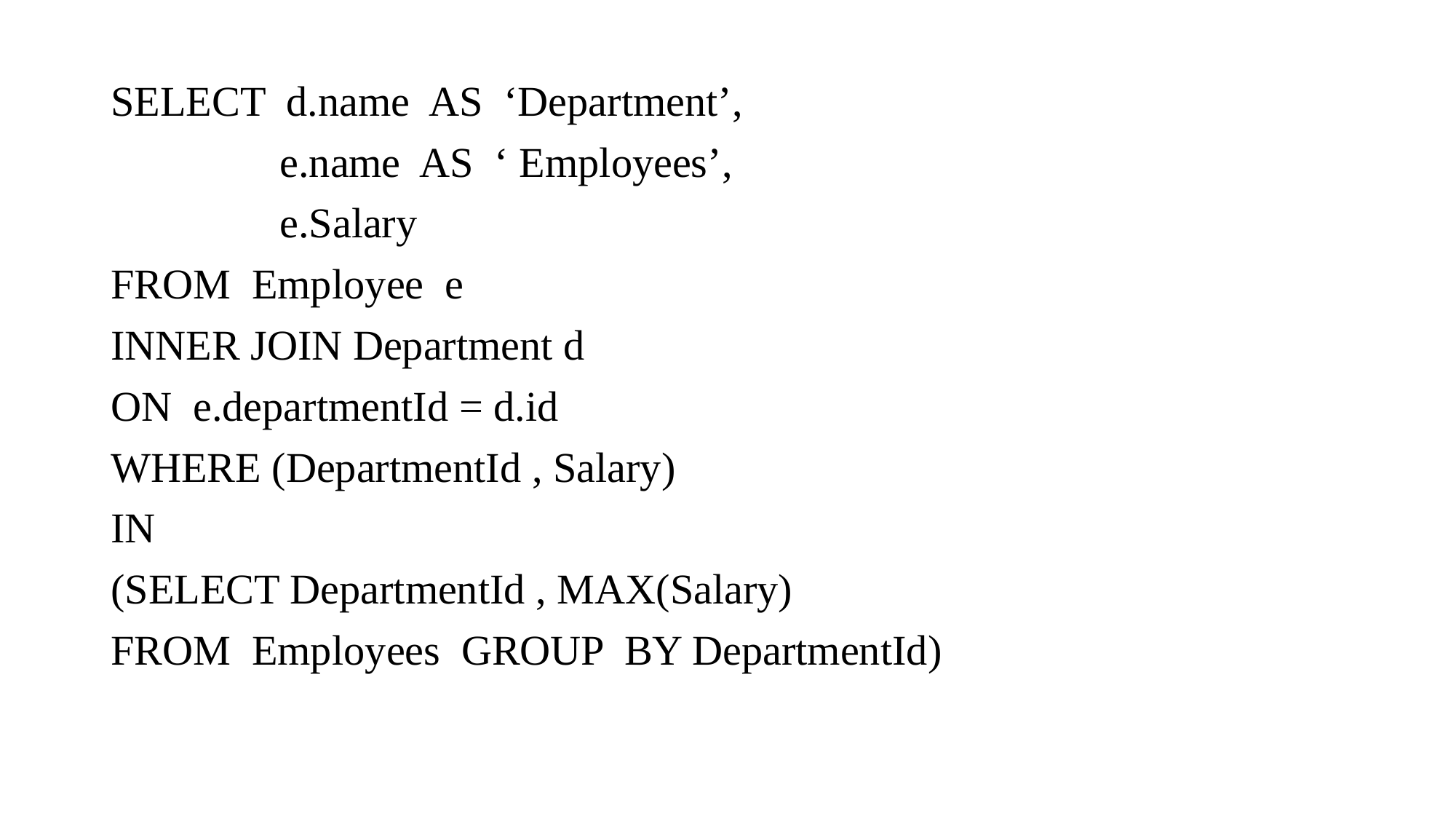

SELECT  d.name  AS  ‘Department’,
                e.name  AS  ‘ Employees’,
                e.Salary
FROM  Employee  e
INNER JOIN Department d
ON  e.departmentId = d.id
WHERE (DepartmentId , Salary)
IN
(SELECT DepartmentId , MAX(Salary)
FROM  Employees  GROUP  BY DepartmentId)